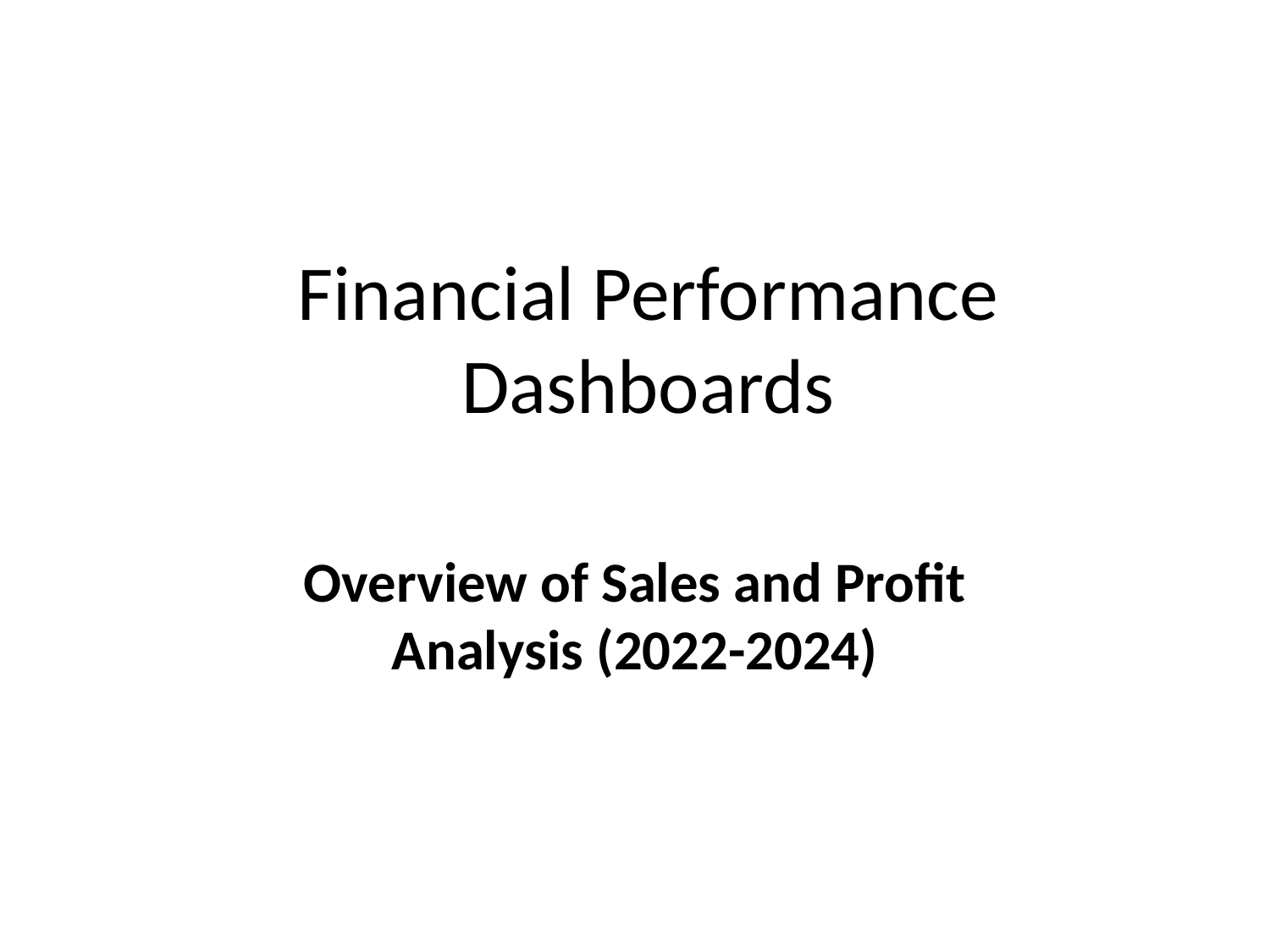

# Financial Performance Dashboards
Overview of Sales and Profit Analysis (2022-2024)